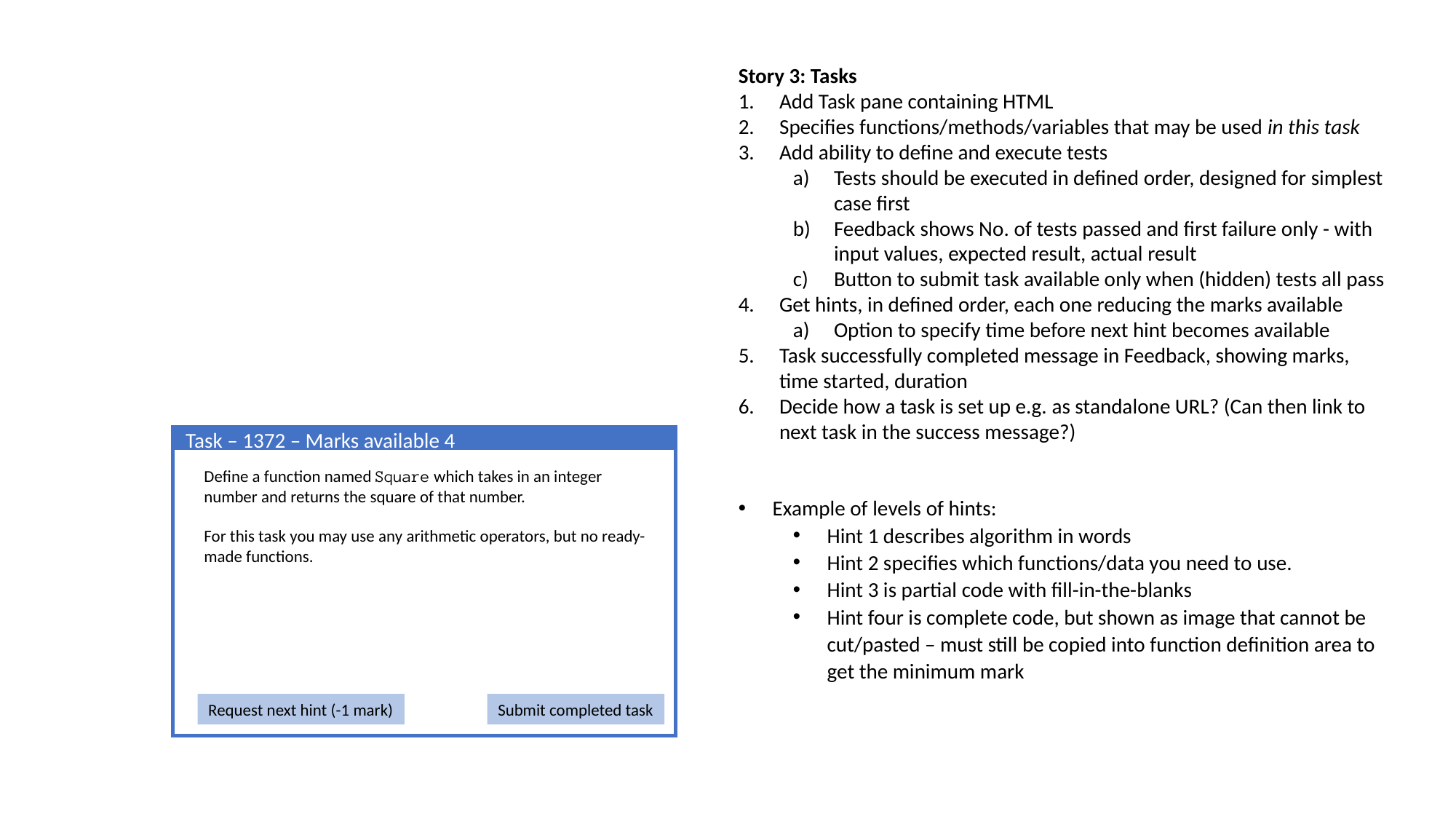

Story 3: Tasks
Add Task pane containing HTML
Specifies functions/methods/variables that may be used in this task
Add ability to define and execute tests
Tests should be executed in defined order, designed for simplest case first
Feedback shows No. of tests passed and first failure only - with input values, expected result, actual result
Button to submit task available only when (hidden) tests all pass
Get hints, in defined order, each one reducing the marks available
Option to specify time before next hint becomes available
Task successfully completed message in Feedback, showing marks, time started, duration
Decide how a task is set up e.g. as standalone URL? (Can then link to next task in the success message?)

Example of levels of hints:
Hint 1 describes algorithm in words
Hint 2 specifies which functions/data you need to use.
Hint 3 is partial code with fill-in-the-blanks
Hint four is complete code, but shown as image that cannot be cut/pasted – must still be copied into function definition area to get the minimum mark

Task – 1372 – Marks available 4

Define a function named Square which takes in an integer number and returns the square of that number.

For this task you may use any arithmetic operators, but no ready-made functions.
Request next hint (-1 mark)
Submit completed task